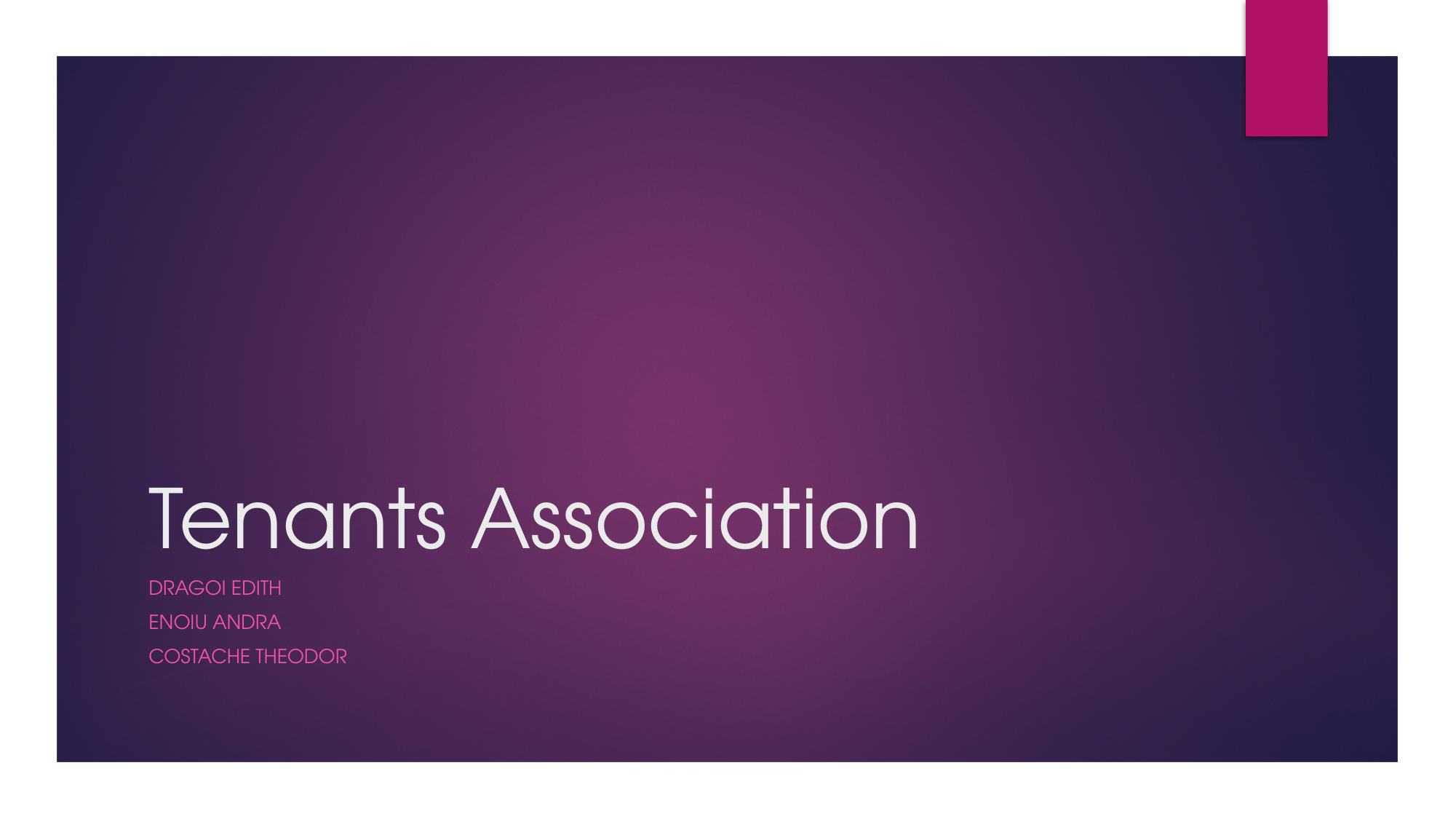

# Tenants Association
Dragoi edith
Enoiu andra
Costache theodor